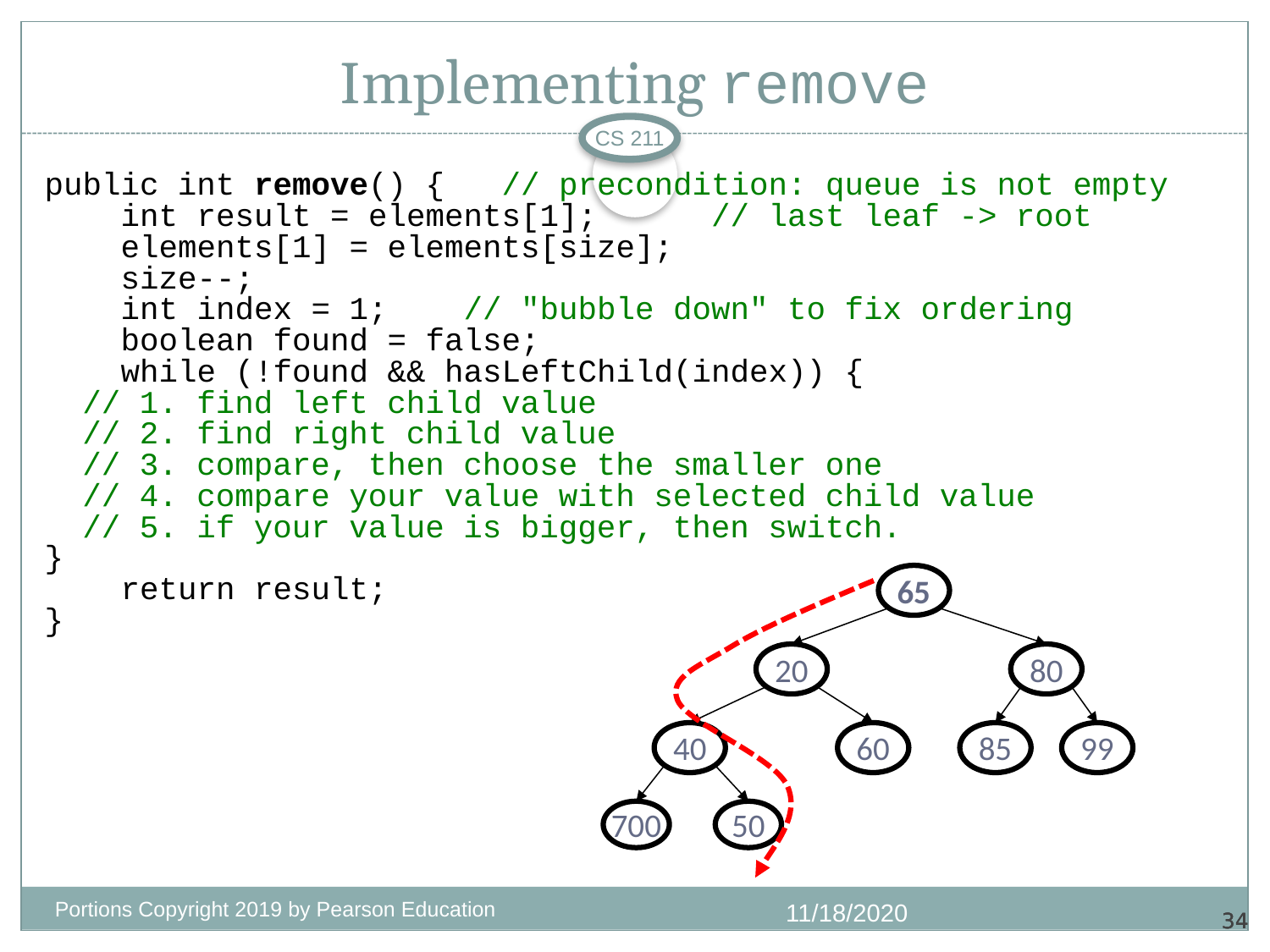

# Implementing remove
CS 211
public int remove() {   // precondition: queue is not empty
    int result = elements[1];      // last leaf -> root
    elements[1] = elements[size];
    size--;
    int index = 1;    // "bubble down" to fix ordering
    boolean found = false;
    while (!found && hasLeftChild(index)) {
	// 1. find left child value
	// 2. find right child value
	// 3. compare, then choose the smaller one
	// 4. compare your value with selected child value
	// 5. if your value is bigger, then switch.
}
    return result;
}
65
20
80
40
60
85
99
700
50

Portions Copyright 2019 by Pearson Education
11/18/2020